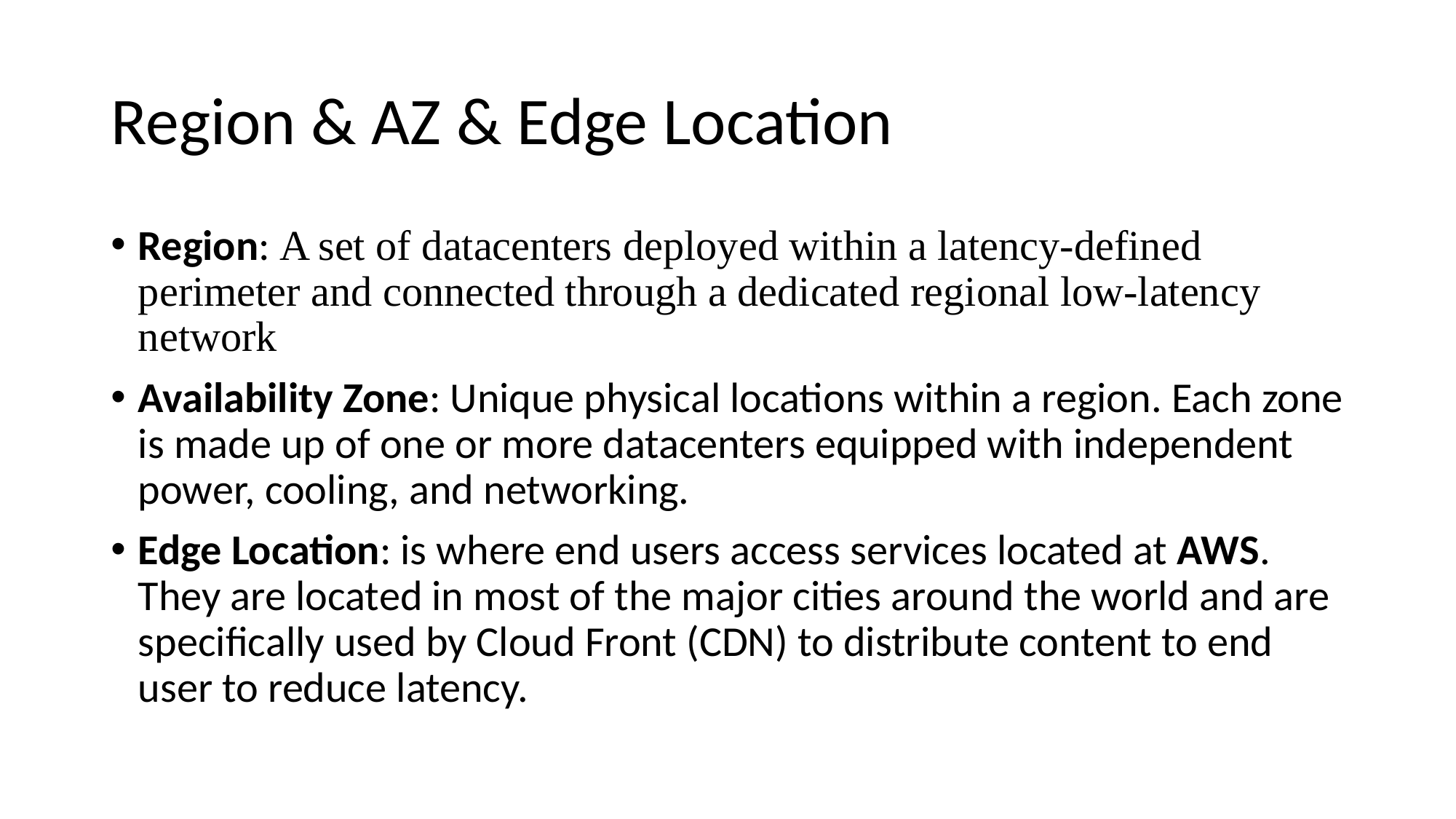

# Region & AZ & Edge Location
Region: A set of datacenters deployed within a latency-defined perimeter and connected through a dedicated regional low-latency network
Availability Zone: Unique physical locations within a region. Each zone is made up of one or more datacenters equipped with independent power, cooling, and networking.
Edge Location: is where end users access services located at AWS. They are located in most of the major cities around the world and are specifically used by Cloud Front (CDN) to distribute content to end user to reduce latency.